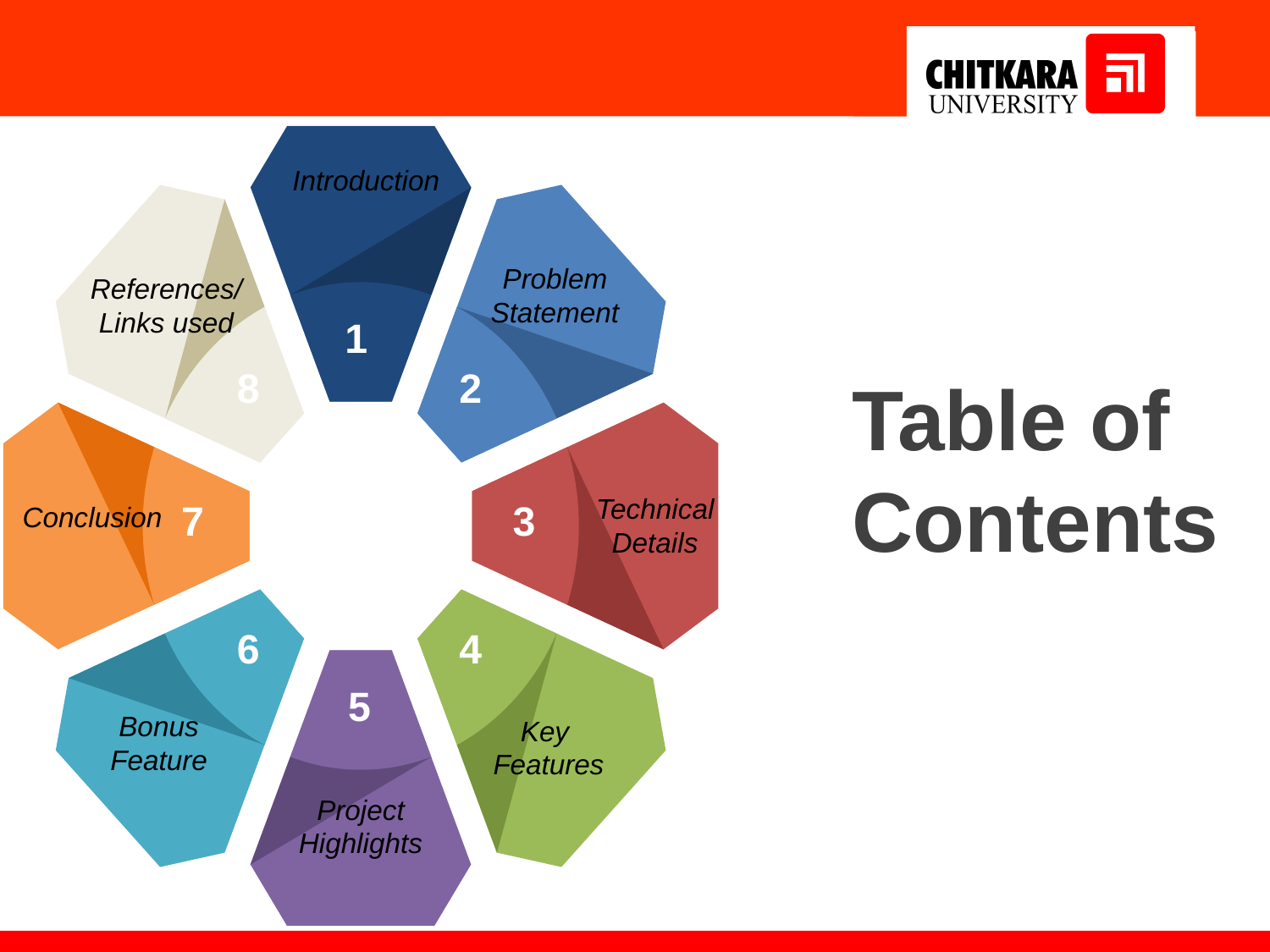

Introduction

Problem
Statement
References/
Links used

1

8
2

Technical
Details
7
3
Conclusion

6
4

5
Bonus Feature
Key
Features

Project
Highlights
Table of Contents